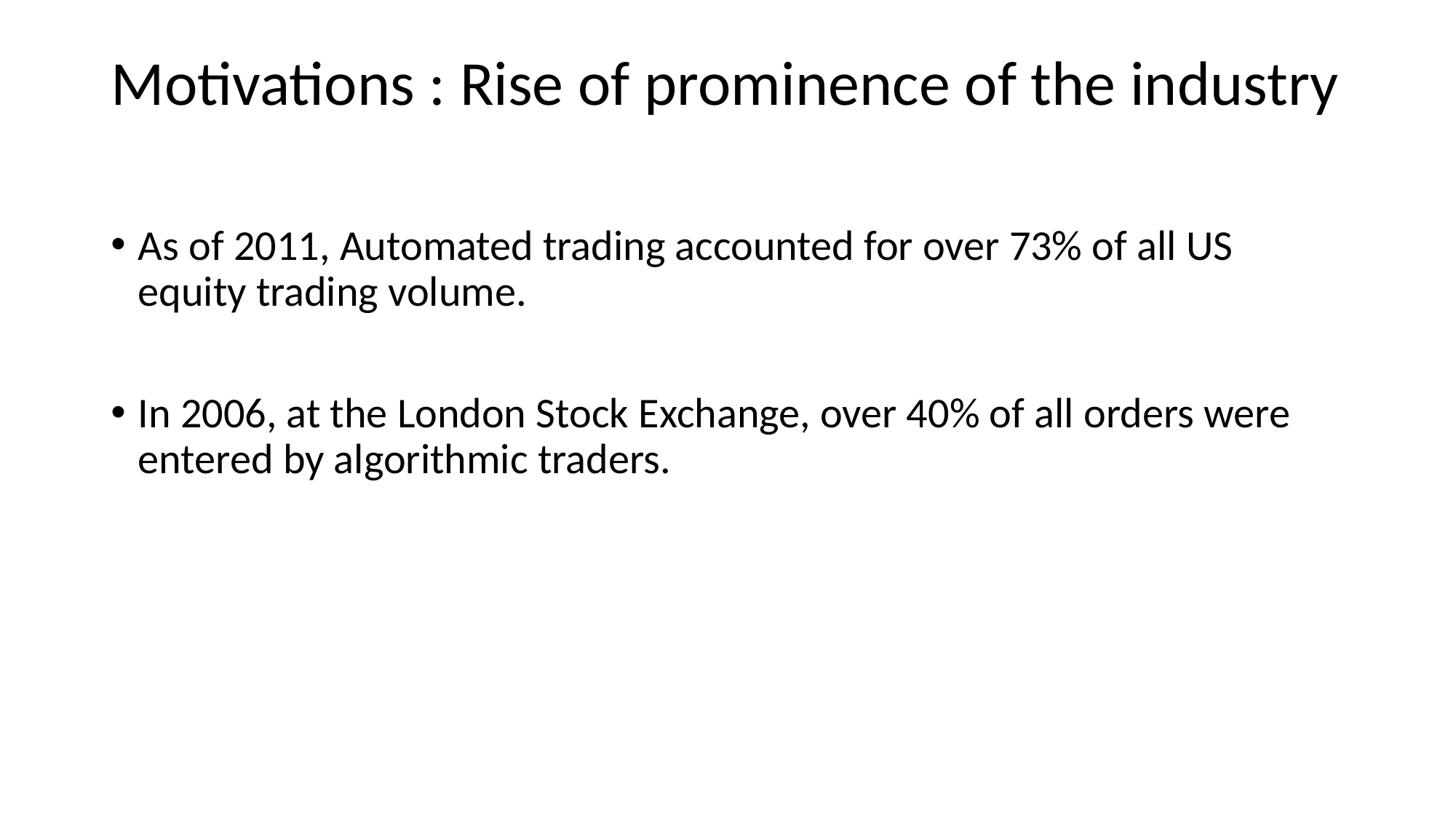

# Motivations : Rise of prominence of the industry
As of 2011, Automated trading accounted for over 73% of all US equity trading volume.

In 2006, at the London Stock Exchange, over 40% of all orders were entered by algorithmic traders.